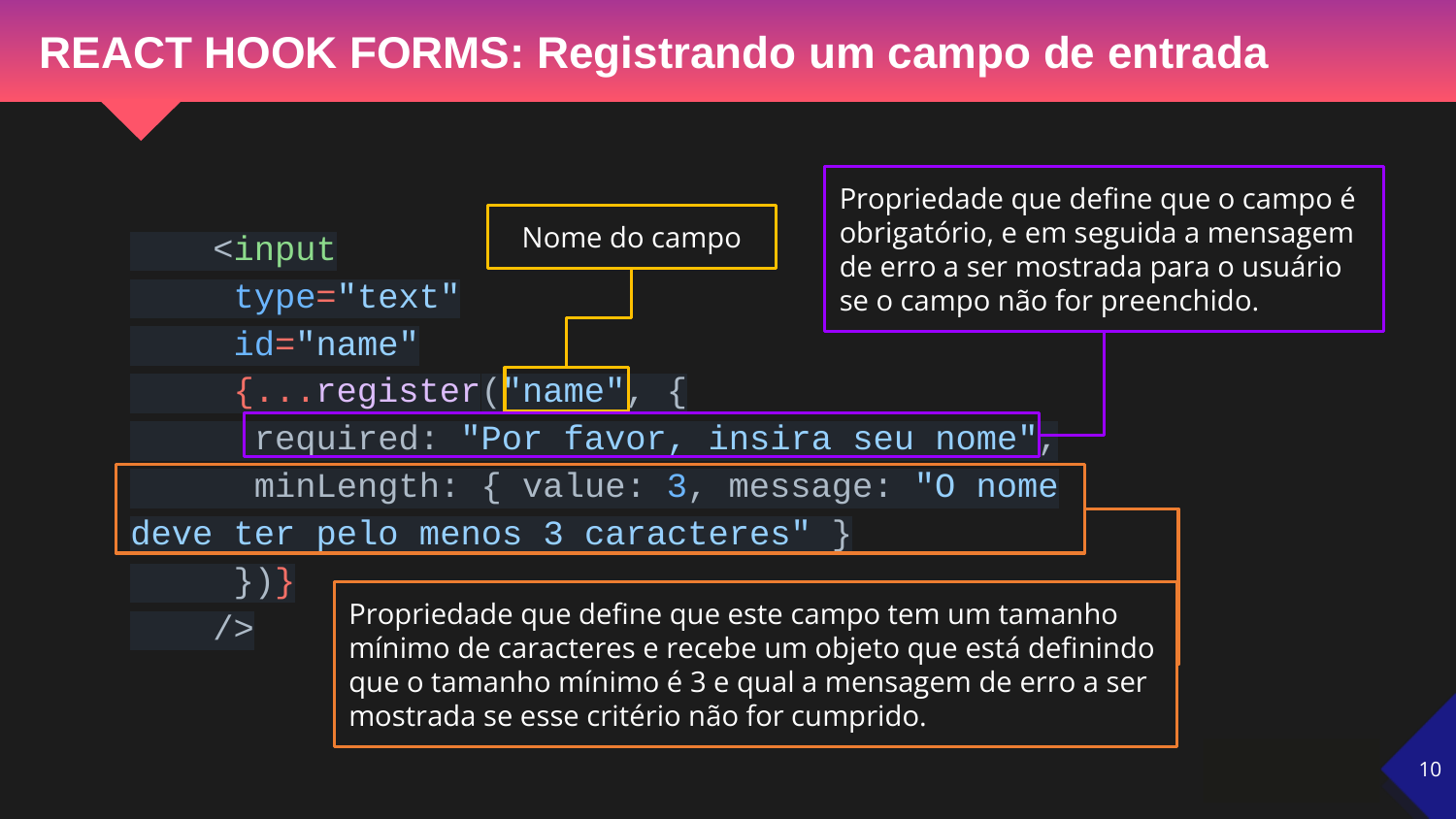

# REACT HOOK FORMS: Registrando um campo de entrada
Propriedade que define que o campo é obrigatório, e em seguida a mensagem de erro a ser mostrada para o usuário se o campo não for preenchido.
    <input
     type="text"
     id="name"
     {...register("name", {
      required: "Por favor, insira seu nome",
      minLength: { value: 3, message: "O nome deve ter pelo menos 3 caracteres" }
     })}
    />

Nome do campo

Propriedade que define que este campo tem um tamanho mínimo de caracteres e recebe um objeto que está definindo que o tamanho mínimo é 3 e qual a mensagem de erro a ser mostrada se esse critério não for cumprido.
10